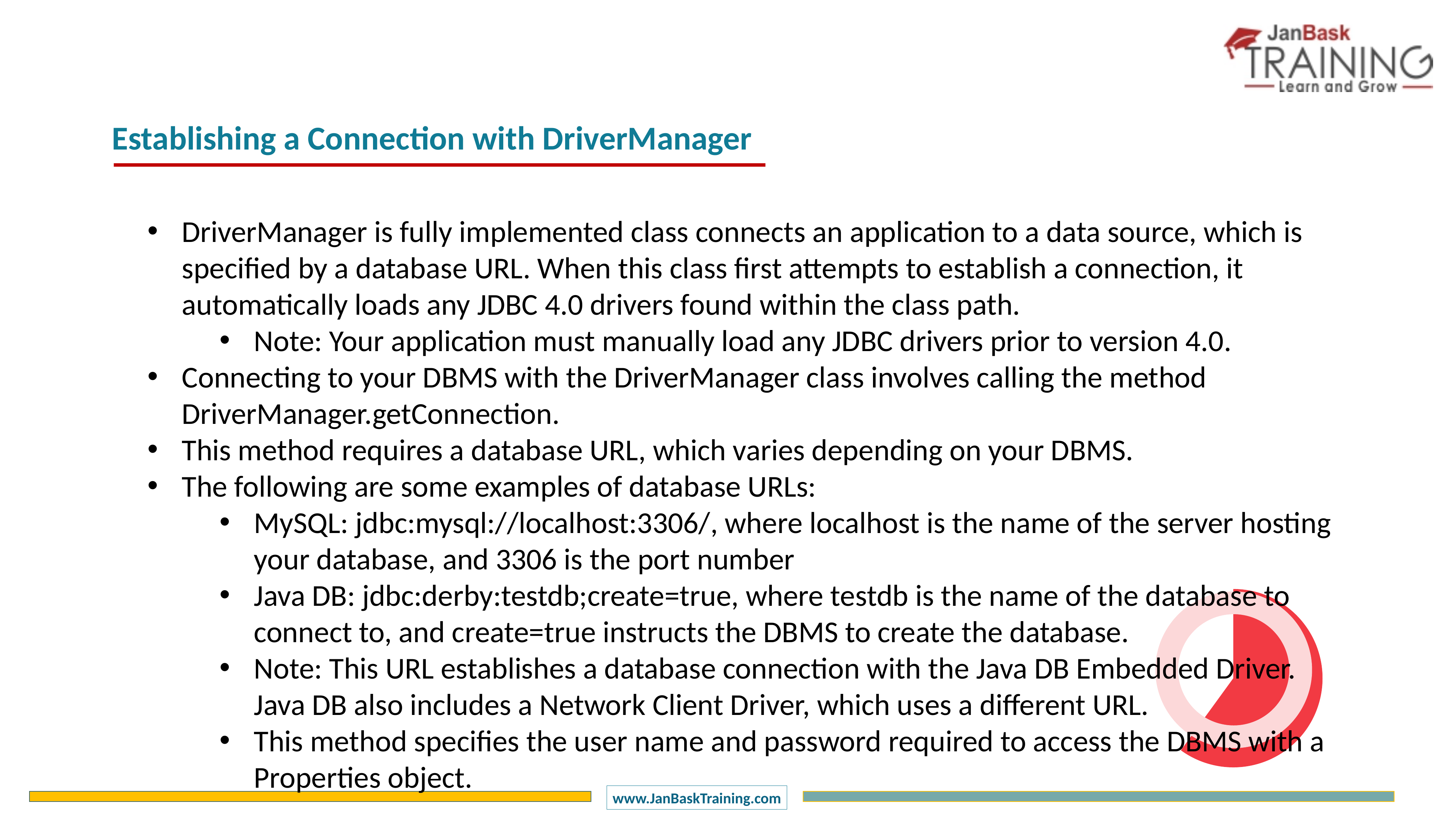

Establishing a Connection with DriverManager

DriverManager is fully implemented class connects an application to a data source, which is specified by a database URL. When this class first attempts to establish a connection, it automatically loads any JDBC 4.0 drivers found within the class path.
Note: Your application must manually load any JDBC drivers prior to version 4.0.
Connecting to your DBMS with the DriverManager class involves calling the method DriverManager.getConnection.
This method requires a database URL, which varies depending on your DBMS.
The following are some examples of database URLs:
MySQL: jdbc:mysql://localhost:3306/, where localhost is the name of the server hosting your database, and 3306 is the port number
Java DB: jdbc:derby:testdb;create=true, where testdb is the name of the database to connect to, and create=true instructs the DBMS to create the database.
Note: This URL establishes a database connection with the Java DB Embedded Driver. Java DB also includes a Network Client Driver, which uses a different URL.
This method specifies the user name and password required to access the DBMS with a Properties object.

### Chart

| Category | Sales |
|---|---|
| 1 Q | 60.0 |
| 2 Q | 40.0 |